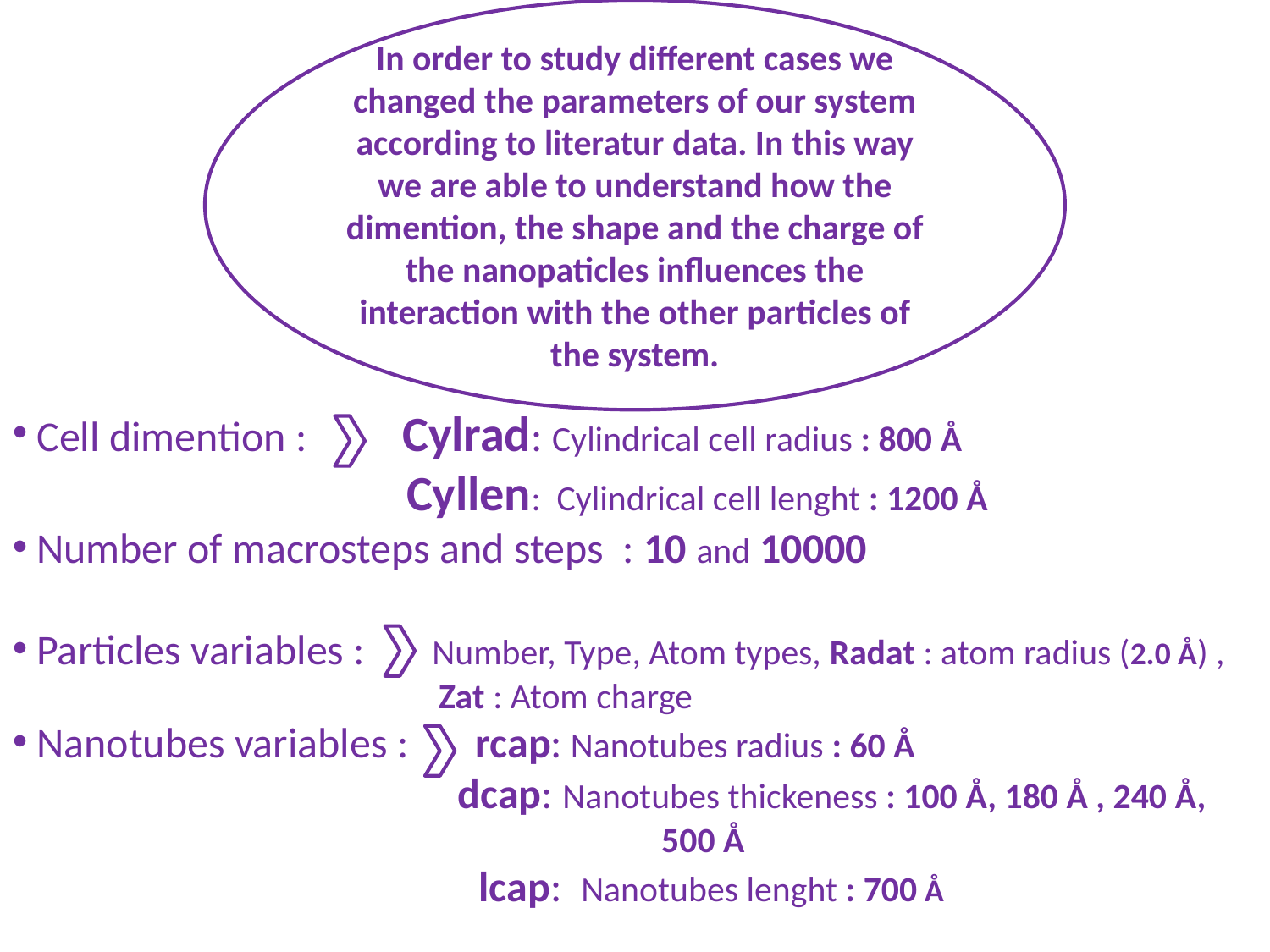

In order to study different cases we changed the parameters of our system according to literatur data. In this way we are able to understand how the dimention, the shape and the charge of the nanopaticles influences the interaction with the other particles of the system.
 Cell dimention :          Cylrad: Cylindrical cell radius : 800 Å
                                                 Cyllen:  Cylindrical cell lenght : 1200 Å
 Number of macrosteps and steps  : 10 and 10000

 Particles variables :       Number, Type, Atom types, Radat : atom radius (2.0 Å) ,
                                                     Zat : Atom charge
 Nanotubes variables :       rcap: Nanotubes radius : 60 Å
                                                       dcap: Nanotubes thickeness : 100 Å, 180 Å , 240 Å,                           500 Å
                                                          lcap:  Nanotubes lenght : 700 Å